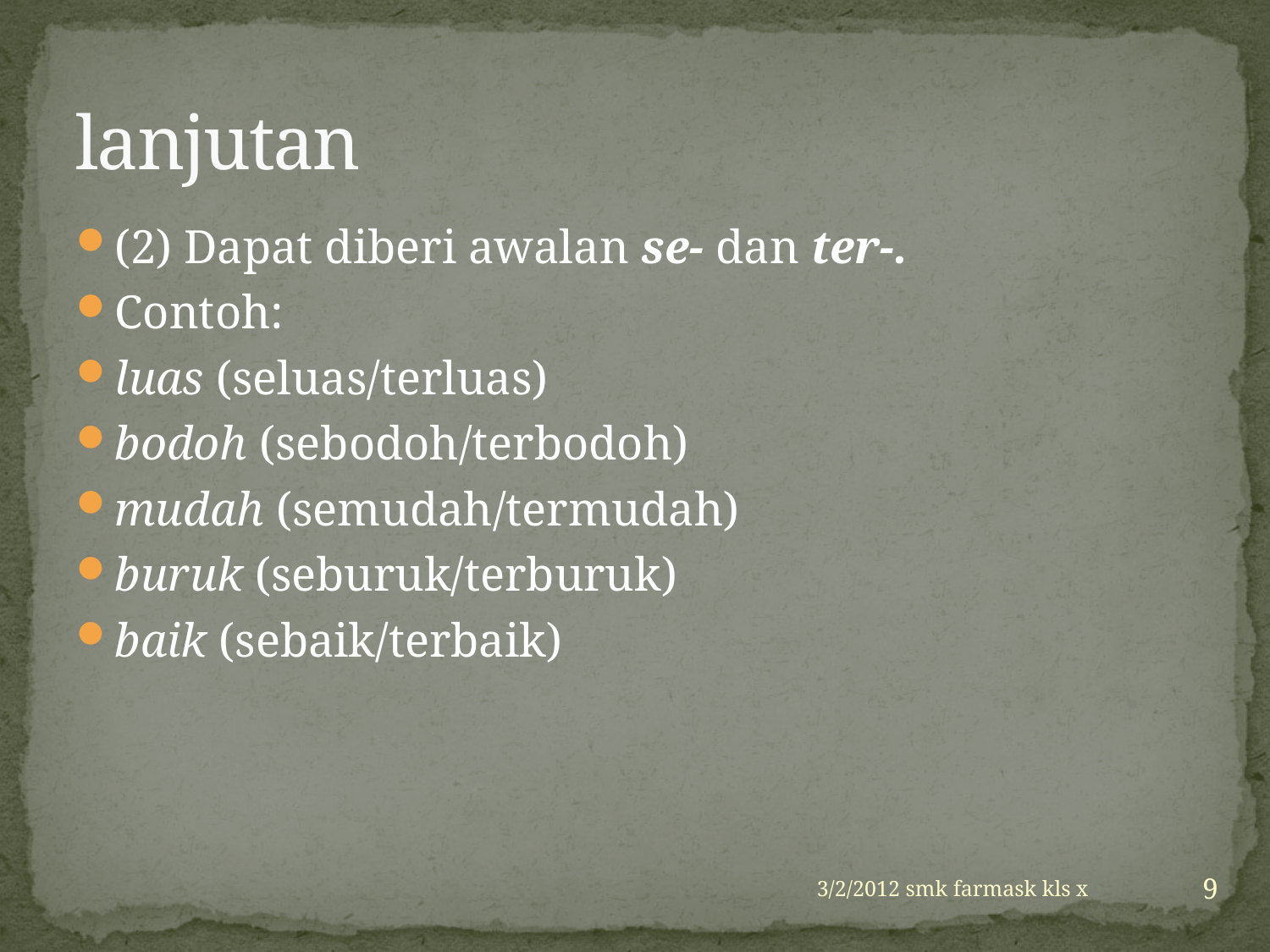

# lanjutan
(2) Dapat diberi awalan se- dan ter-.
Contoh:
luas (seluas/terluas)
bodoh (sebodoh/terbodoh)
mudah (semudah/termudah)
buruk (seburuk/terburuk)
baik (sebaik/terbaik)

9
3/2/2012 smk farmask kls x